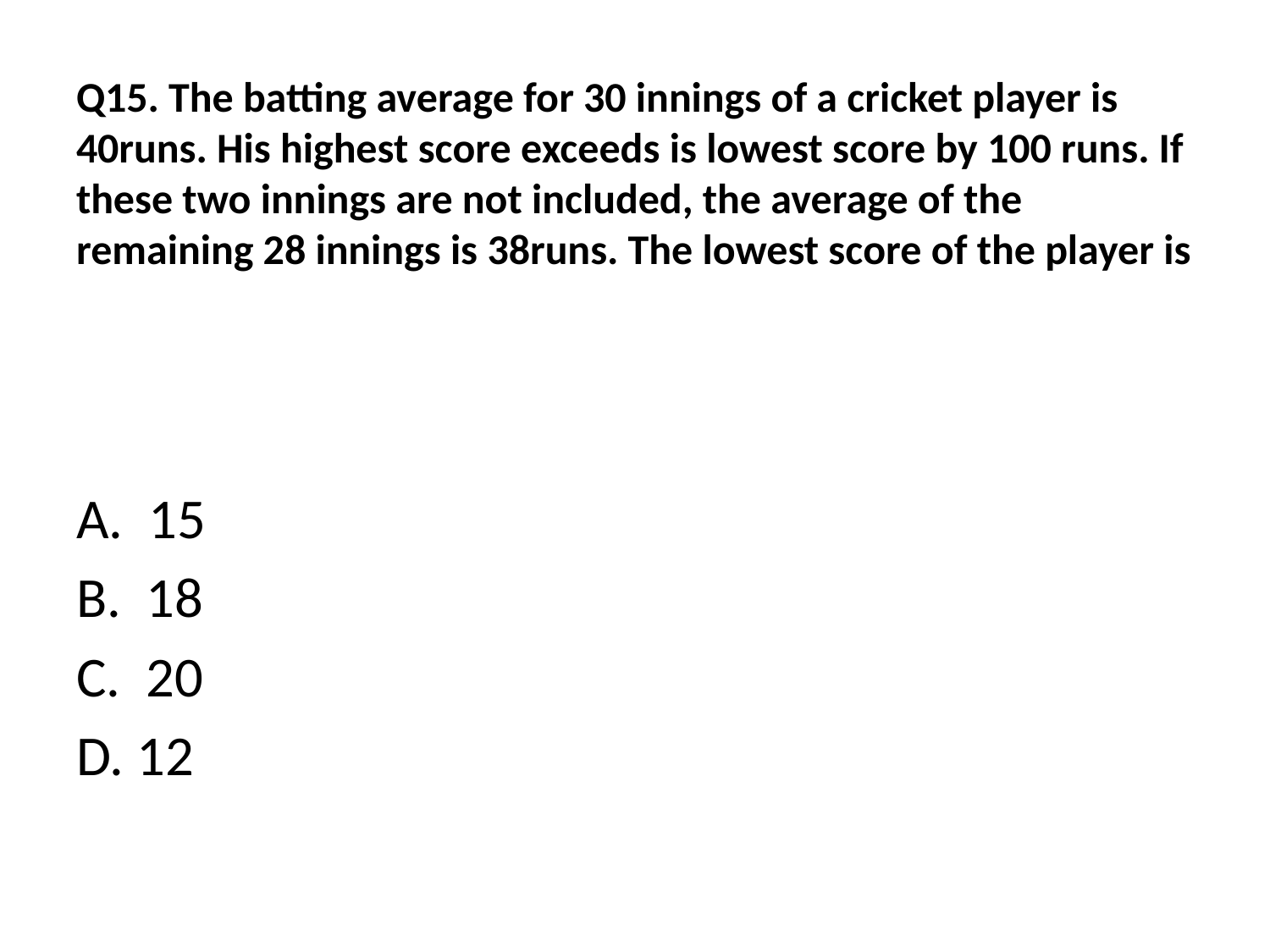

# Q15. The batting average for 30 innings of a cricket player is 40runs. His highest score exceeds is lowest score by 100 runs. If these two innings are not included, the average of the remaining 28 innings is 38runs. The lowest score of the player is
A.  15
B.  18
C.  20
D. 12